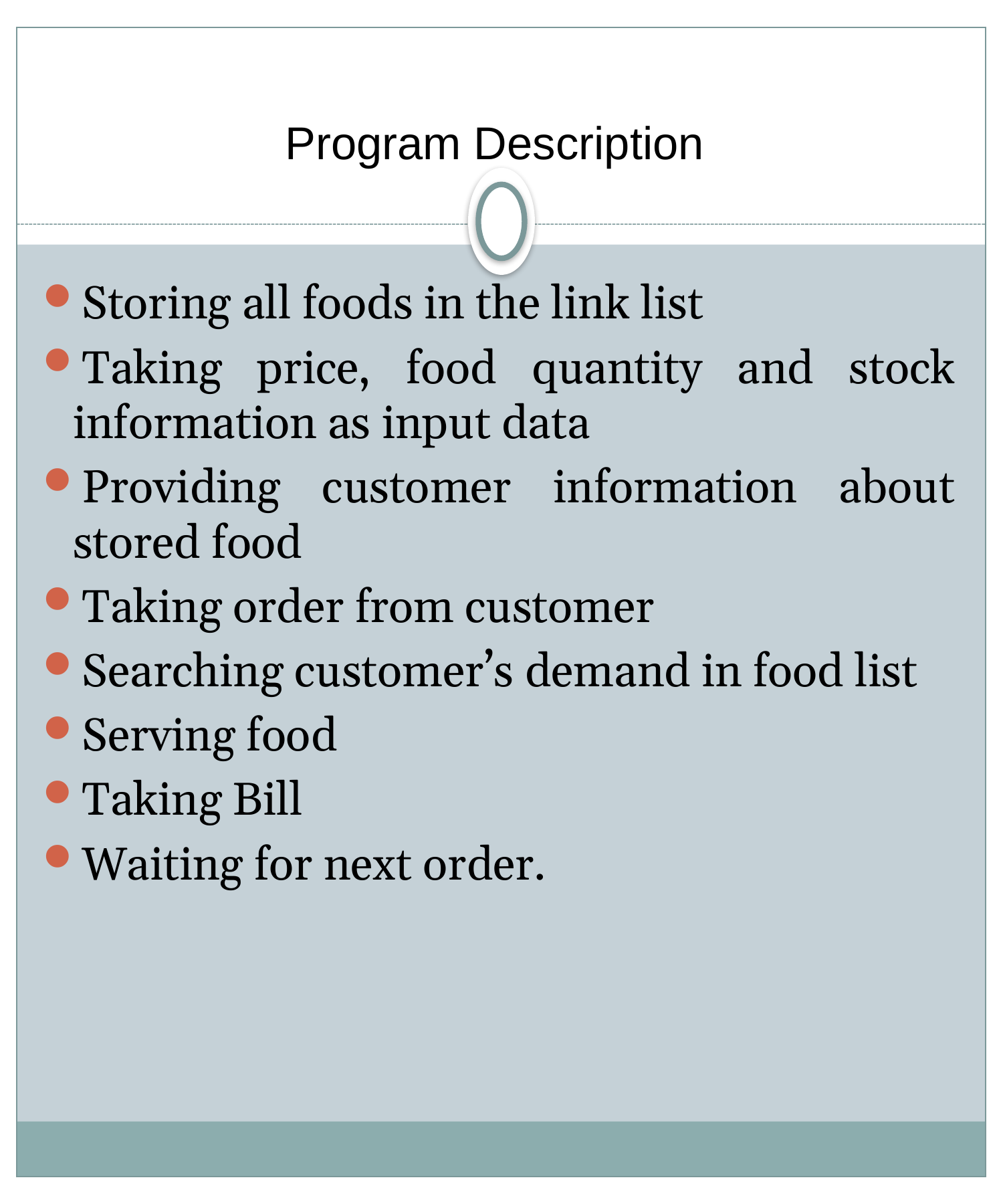

# Program Description
Storing all foods in the link list
Taking price, food quantity and stock information as input data
Providing customer information about stored food
Taking order from customer
Searching customer’s demand in food list
Serving food
Taking Bill
Waiting for next order.